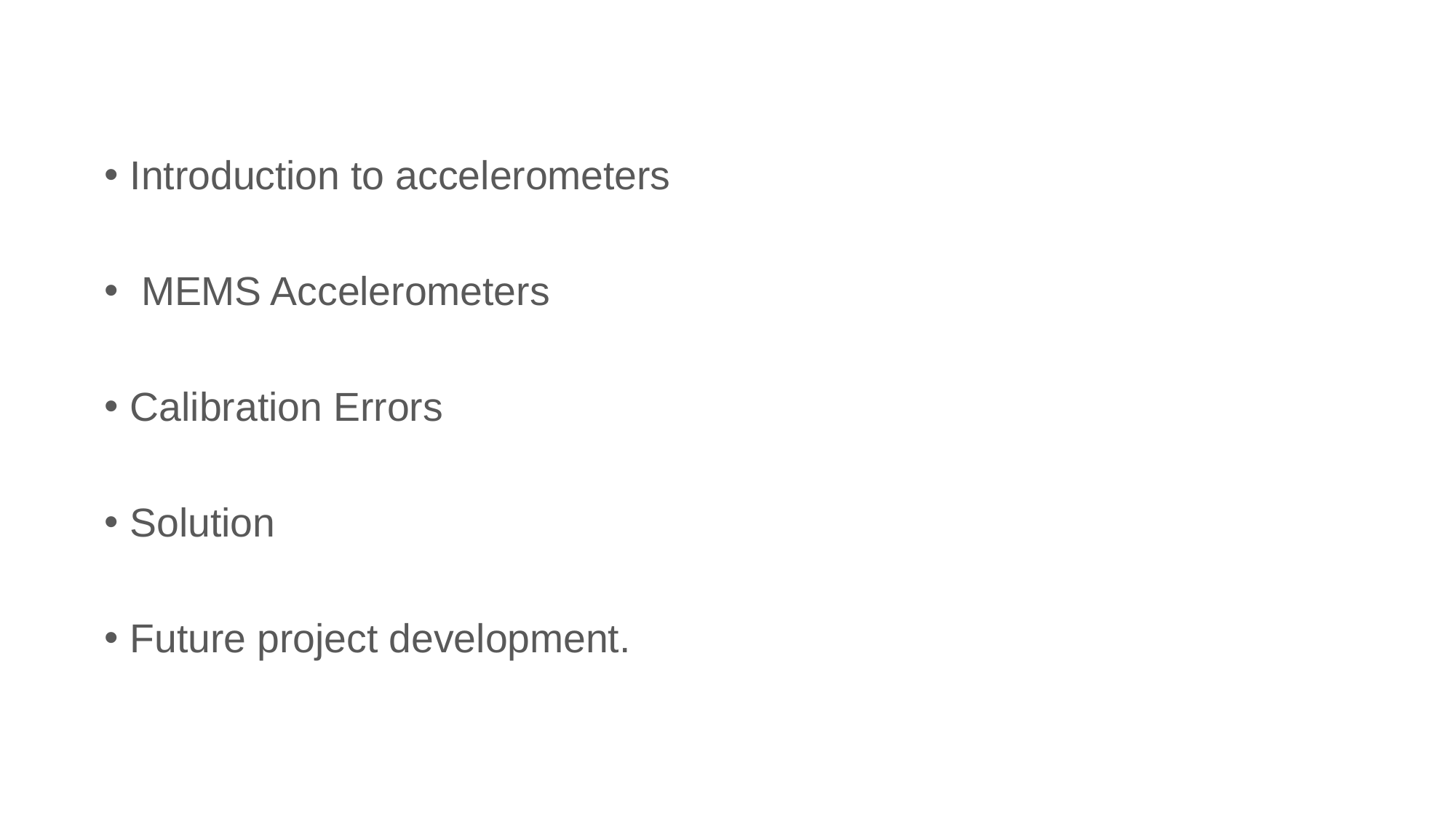

Introduction to accelerometers

 MEMS Accelerometers

Calibration Errors

Solution

Future project development.